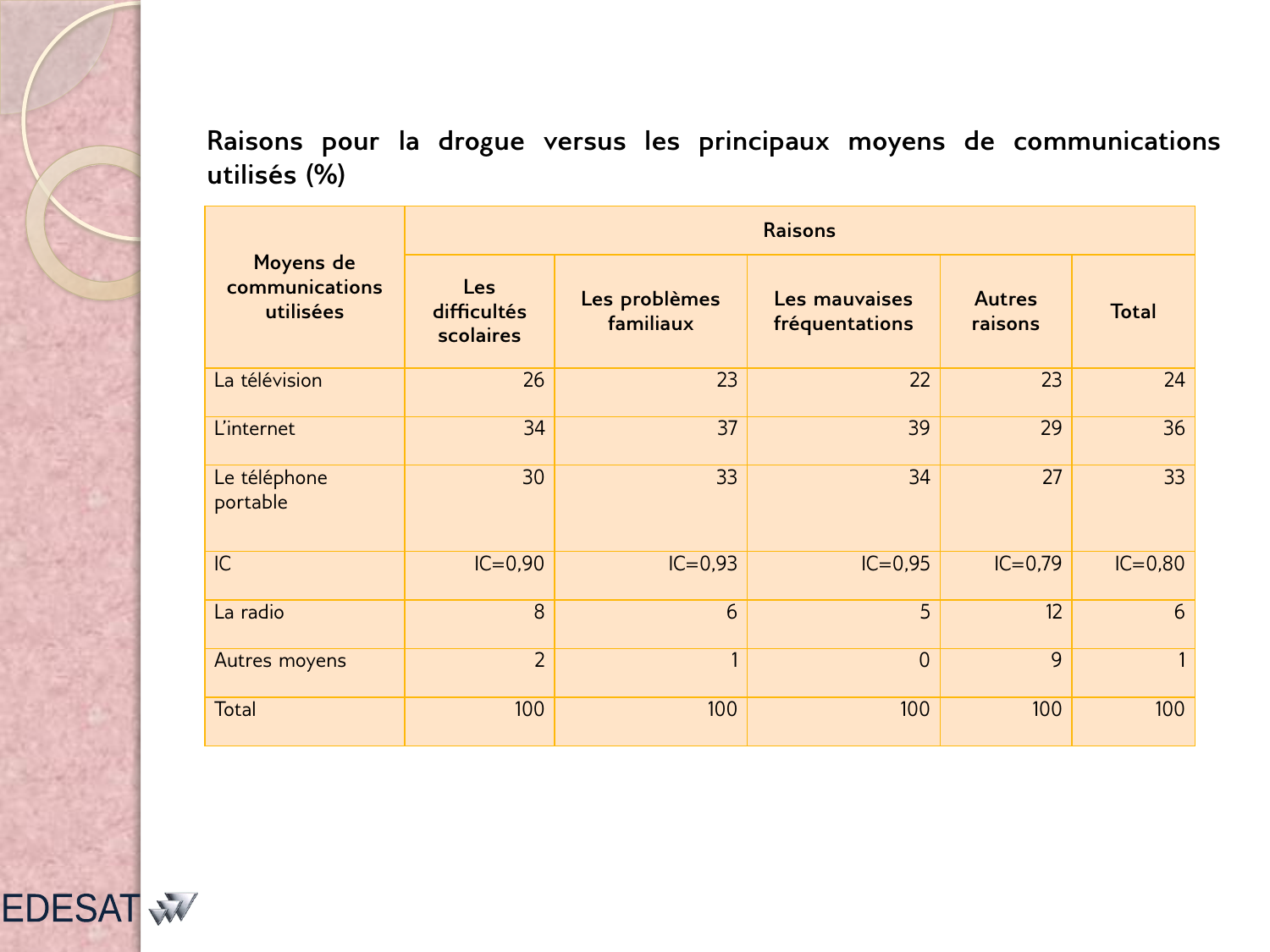

Raisons pour la drogue versus les principaux moyens de communications utilisés (%)
| Moyens de communications utilisées | Raisons |  |  |  |  |
| --- | --- | --- | --- | --- | --- |
|  | Les difficultés scolaires | Les problèmes familiaux | Les mauvaises fréquentations | Autres raisons | Total |
| La télévision | 26 | 23 | 22 | 23 | 24 |
| L’internet | 34 | 37 | 39 | 29 | 36 |
| Le téléphone portable | 30 | 33 | 34 | 27 | 33 |
| IC | IC=0,90 | IC=0,93 | IC=0,95 | IC=0,79 | IC=0,80 |
| La radio | 8 | 6 | 5 | 12 | 6 |
| Autres moyens | 2 | 1 | 0 | 9 | 1 |
| Total | 100 | 100 | 100 | 100 | 100 |